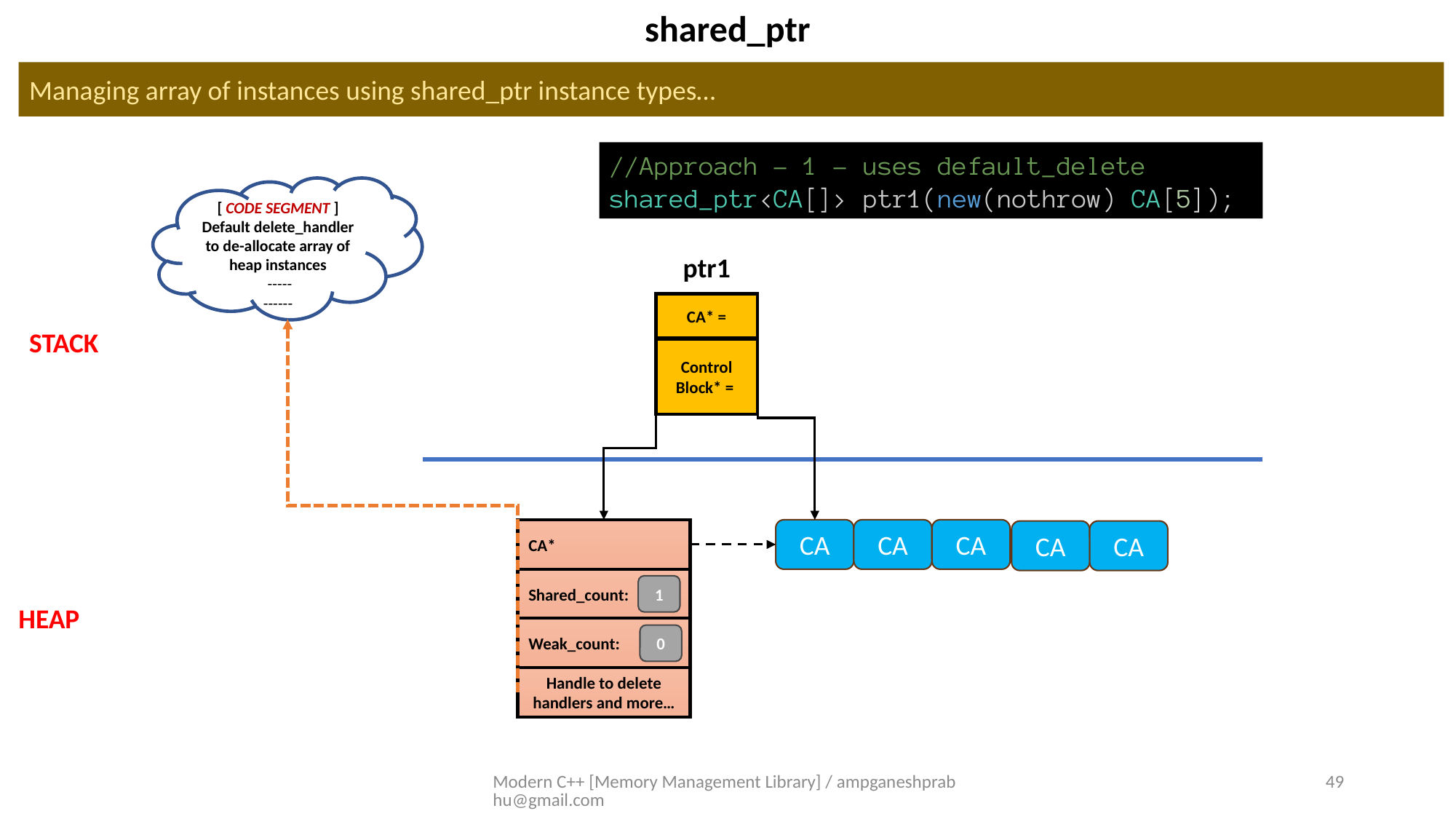

shared_ptr
Managing array of instances using shared_ptr instance types…
//Approach - 1 - uses default_delete
shared_ptr<CA[]> ptr1(new(nothrow) CA[5]);

[ CODE SEGMENT ]
Default delete_handler to de-allocate array of heap instances
 -----
------

ptr1
CA* =
Control Block* =
CA*
Shared_count:
Weak_count:
Handle to delete handlers and more…
1
0
CA
CA
CA
CA
CA
STACK
HEAP
Modern C++ [Memory Management Library] / ampganeshprabhu@gmail.com
49